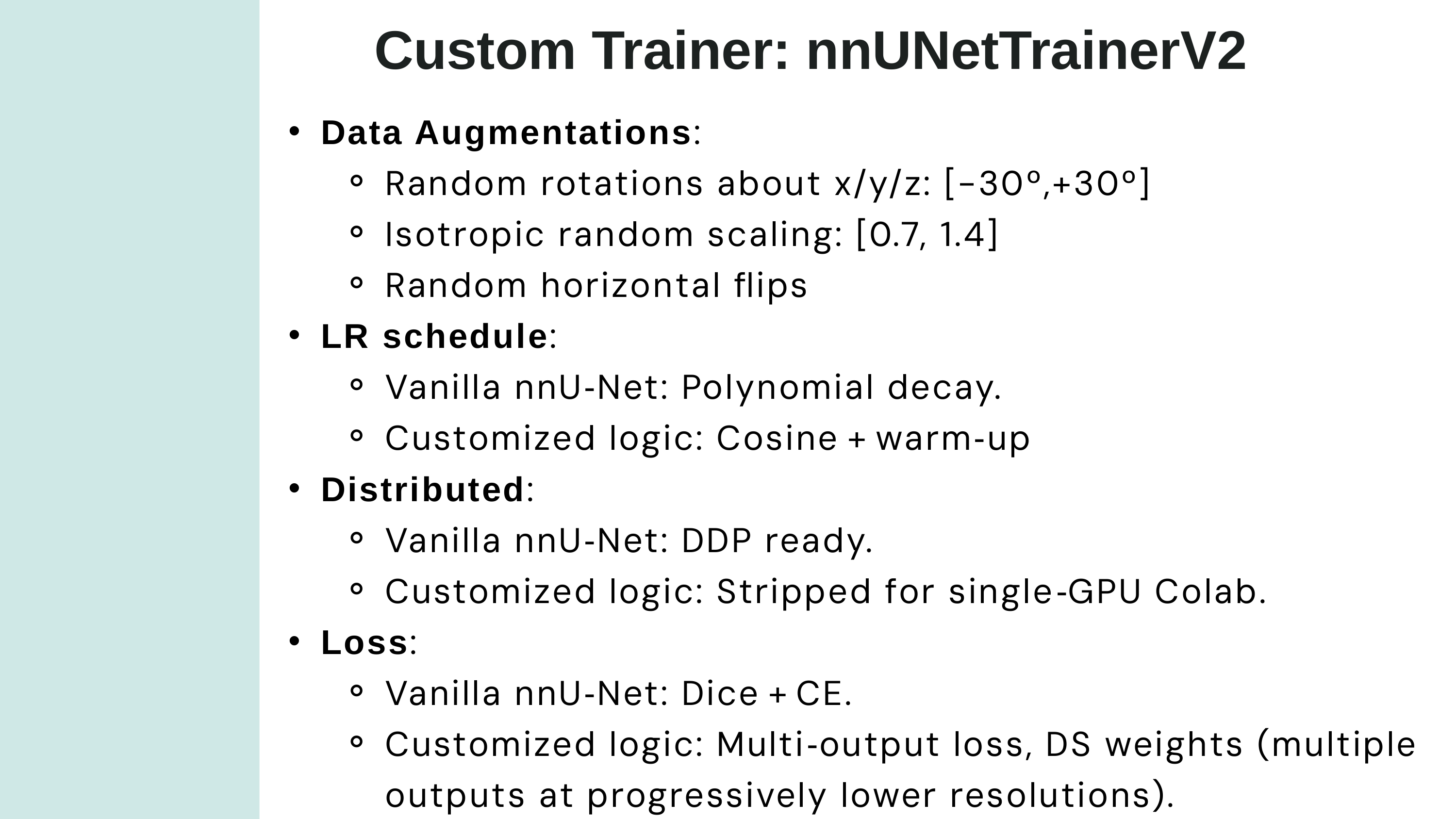

Custom Trainer: nnUNetTrainerV2
Data Augmentations:
Random rotations about x/y/z: [-30º,+30º]
Isotropic random scaling: [0.7, 1.4]
Random horizontal flips
LR schedule:
Vanilla nnU‑Net: Polynomial decay.
Customized logic: Cosine + warm‑up
Distributed:
Vanilla nnU‑Net: DDP ready.
Customized logic: Stripped for single‑GPU Colab.
Loss:
Vanilla nnU‑Net: Dice + CE.
Customized logic: Multi‑output loss, DS weights (multiple outputs at progressively lower resolutions).